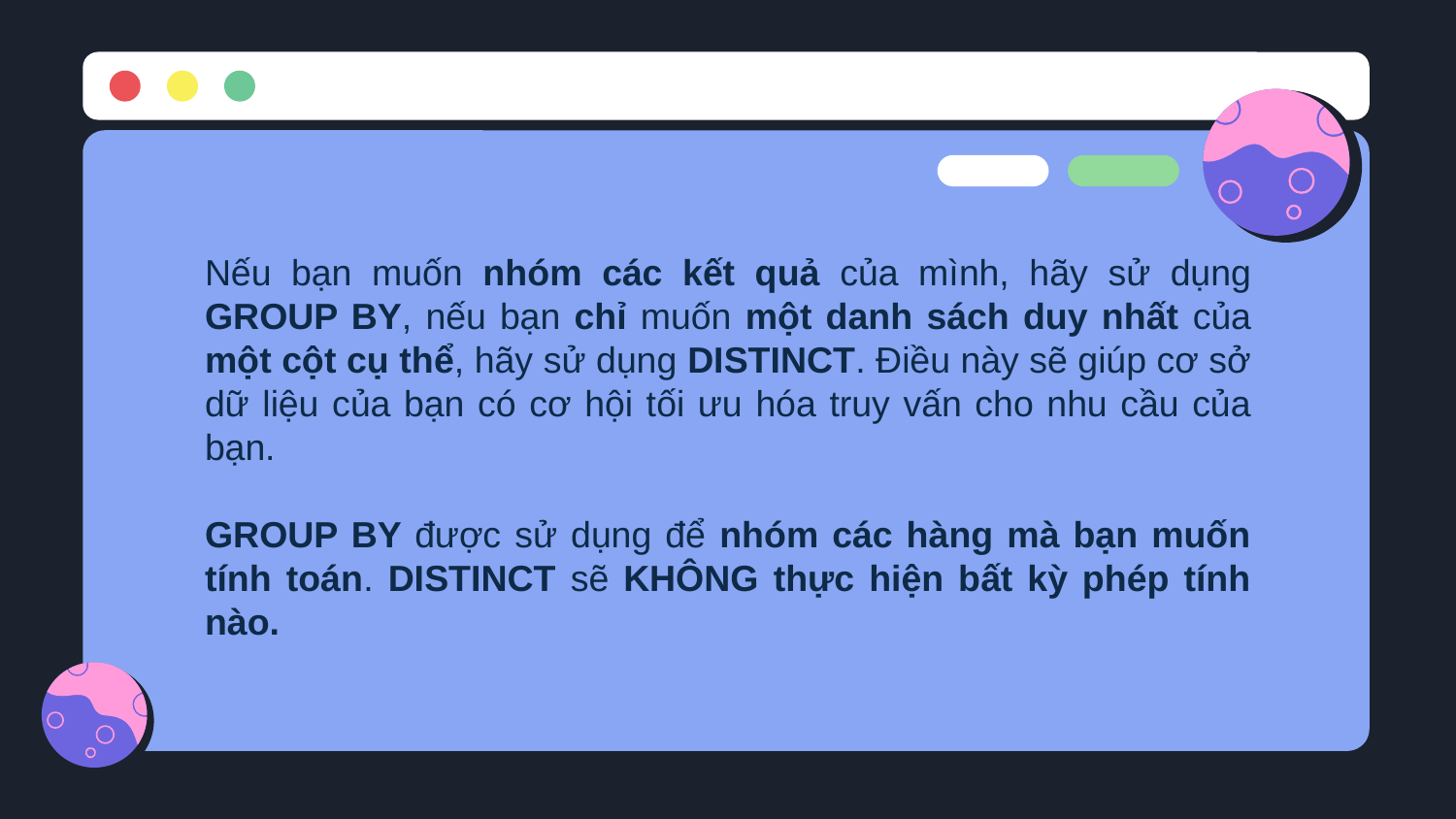

Nếu bạn muốn nhóm các kết quả của mình, hãy sử dụng GROUP BY, nếu bạn chỉ muốn một danh sách duy nhất của một cột cụ thể, hãy sử dụng DISTINCT. Điều này sẽ giúp cơ sở dữ liệu của bạn có cơ hội tối ưu hóa truy vấn cho nhu cầu của bạn.

GROUP BY được sử dụng để nhóm các hàng mà bạn muốn tính toán. DISTINCT sẽ KHÔNG thực hiện bất kỳ phép tính nào.